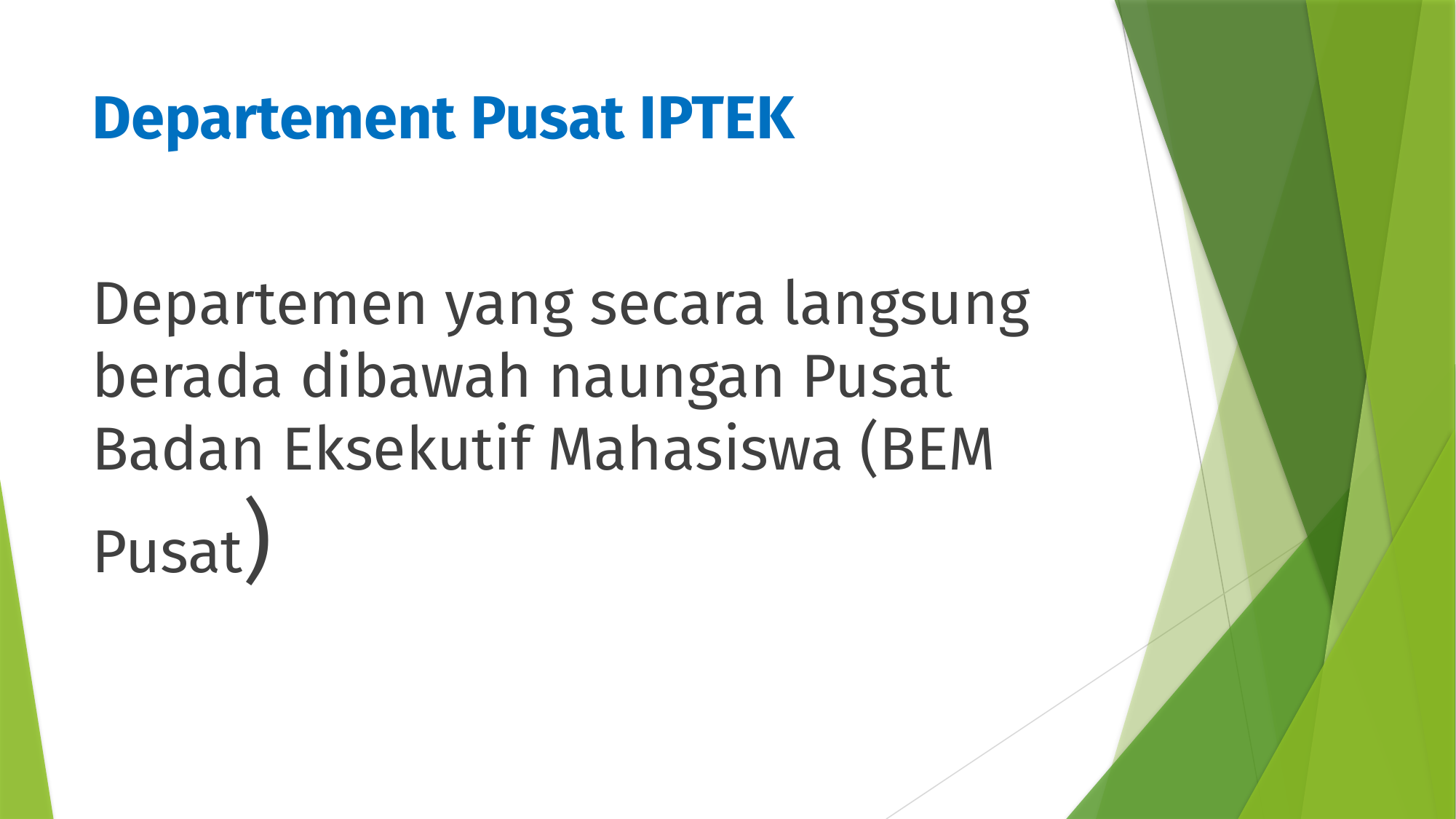

# Departement Pusat IPTEK
Departemen yang secara langsung berada dibawah naungan Pusat Badan Eksekutif Mahasiswa (BEM Pusat)